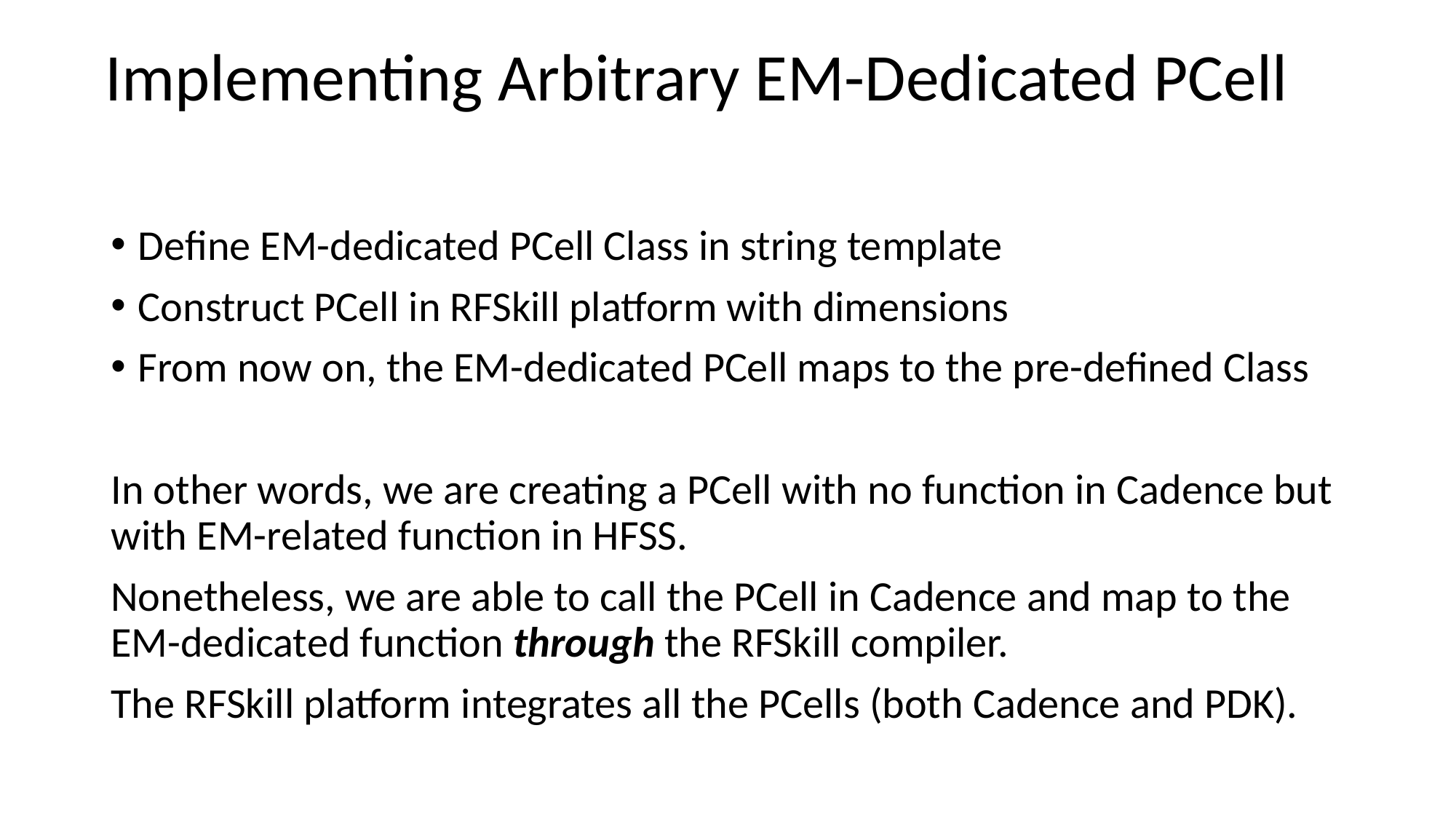

# Implementing Arbitrary EM-Dedicated PCell
Define EM-dedicated PCell Class in string template
Construct PCell in RFSkill platform with dimensions
From now on, the EM-dedicated PCell maps to the pre-defined Class

In other words, we are creating a PCell with no function in Cadence but with EM-related function in HFSS.
Nonetheless, we are able to call the PCell in Cadence and map to the EM-dedicated function through the RFSkill compiler.
The RFSkill platform integrates all the PCells (both Cadence and PDK).